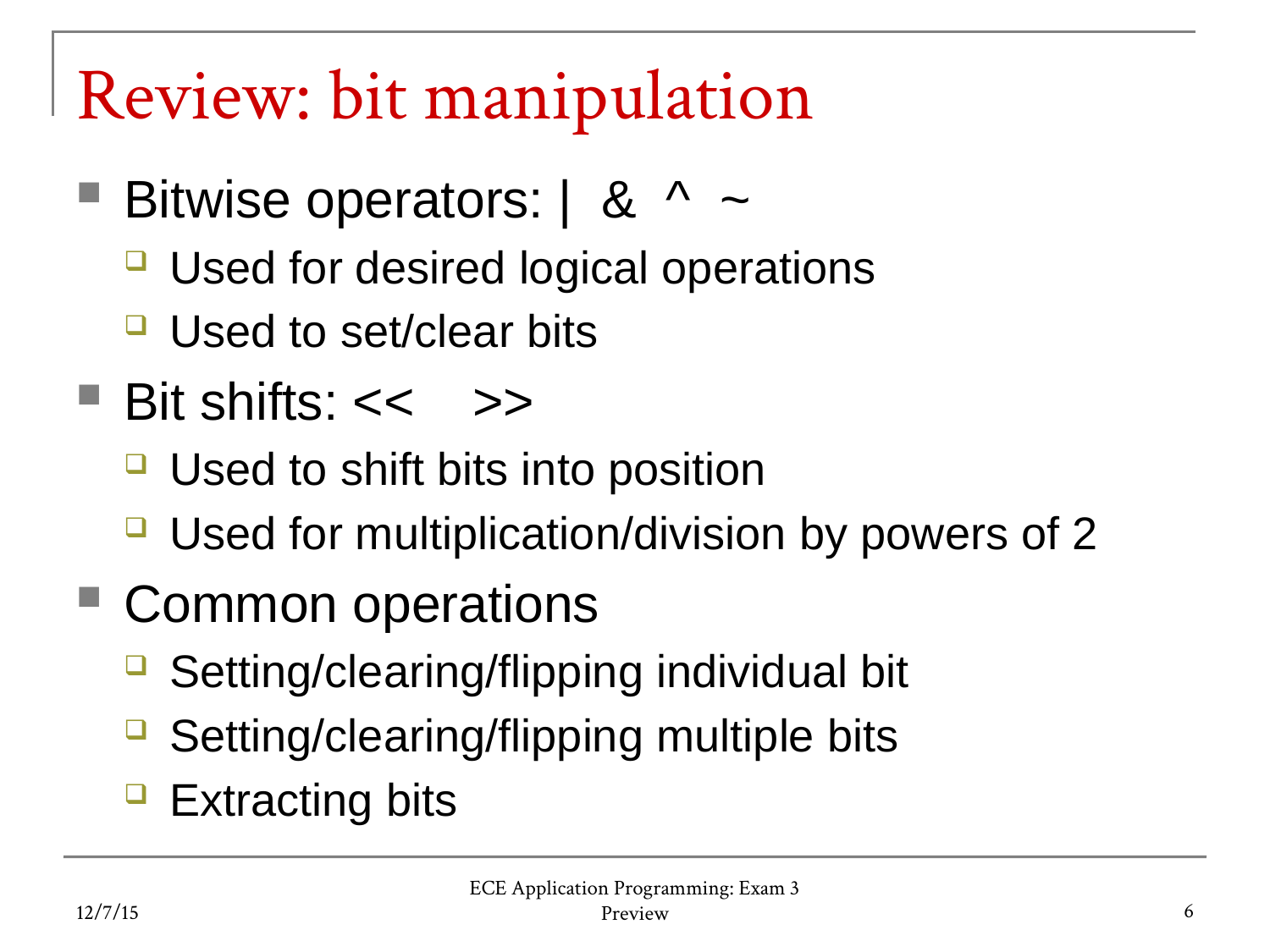

# Review: bit manipulation
Bitwise operators: |  &  ^  ~
Used for desired logical operations
Used to set/clear bits
Bit shifts: <<    >>
Used to shift bits into position
Used for multiplication/division by powers of 2
Common operations
Setting/clearing/flipping individual bit
Setting/clearing/flipping multiple bits
Extracting bits
12/7/15
6
ECE Application Programming: Exam 3 Preview